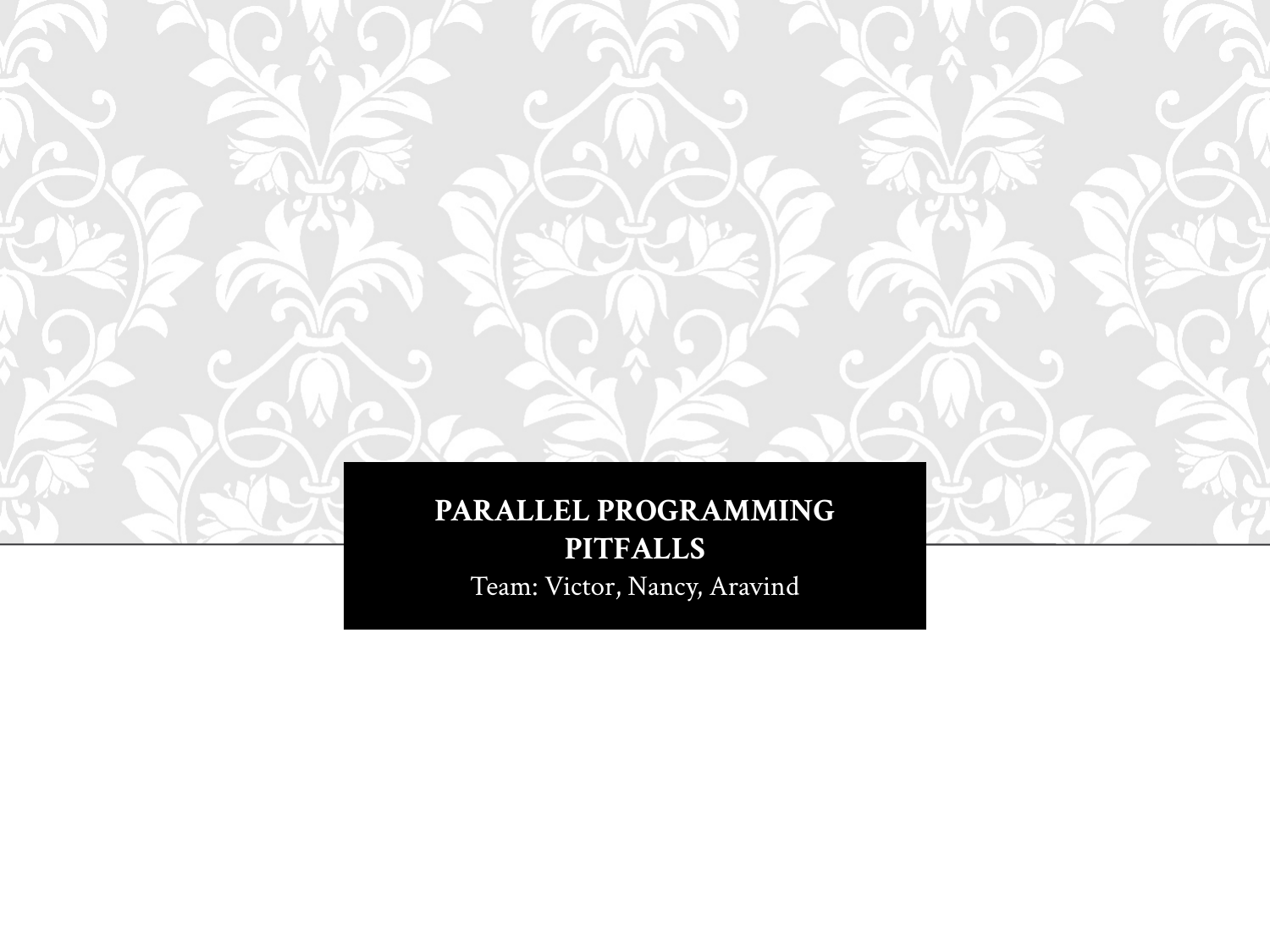

# PARALLEL PROGRAMMING PITFALLS
Team: Victor, Nancy, Aravind